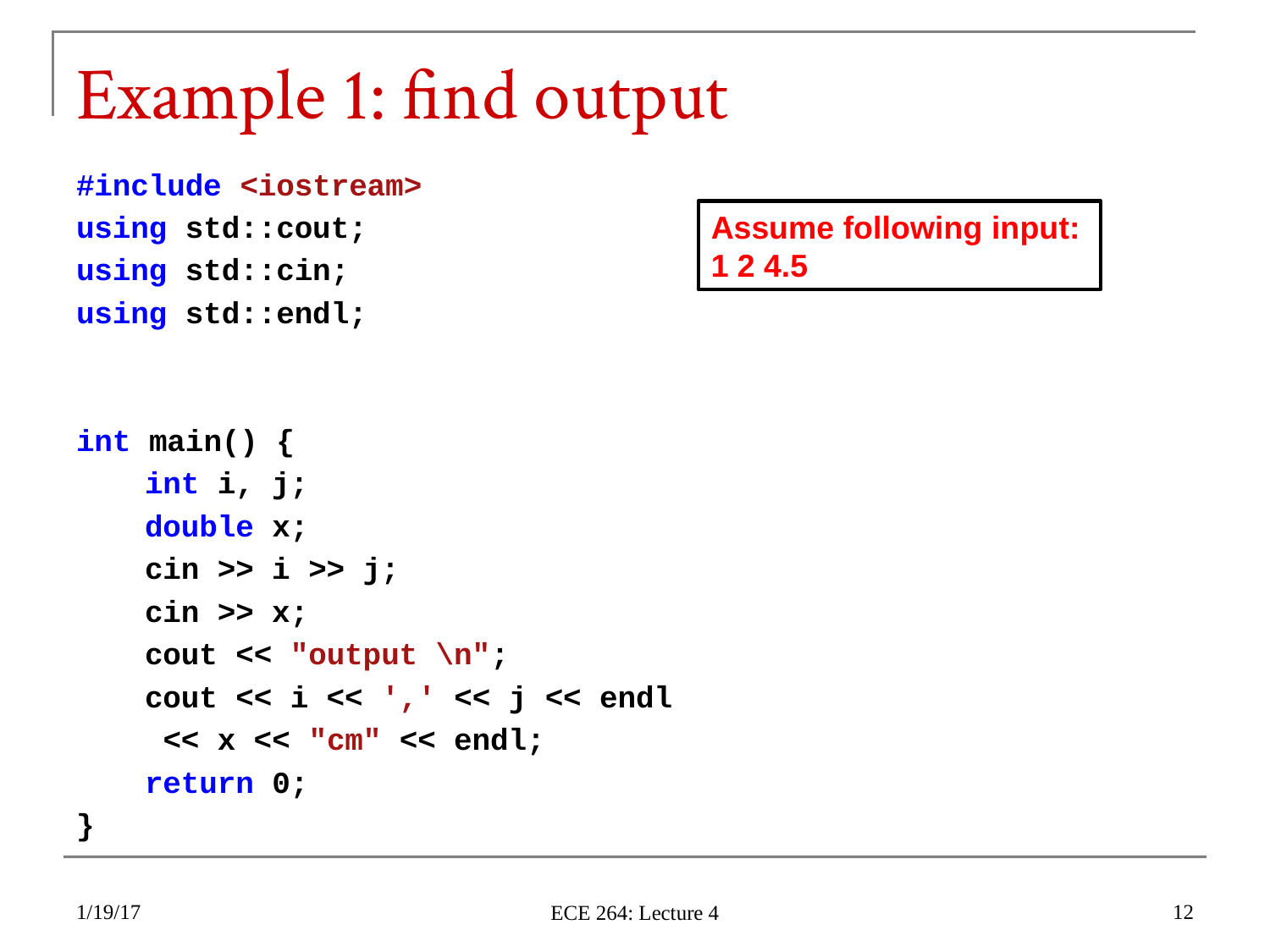

# Example 1: find output
#include <iostream>
using std::cout;
using std::cin;
using std::endl;

int main() {
	int i, j;
	double x;
	cin >> i >> j;
	cin >> x;
	cout << "output \n";
	cout << i << ',' << j << endl
		 << x << "cm" << endl;
	return 0;
}

Assume following input:
1 2 4.5
1/19/17
12
ECE 264: Lecture 4